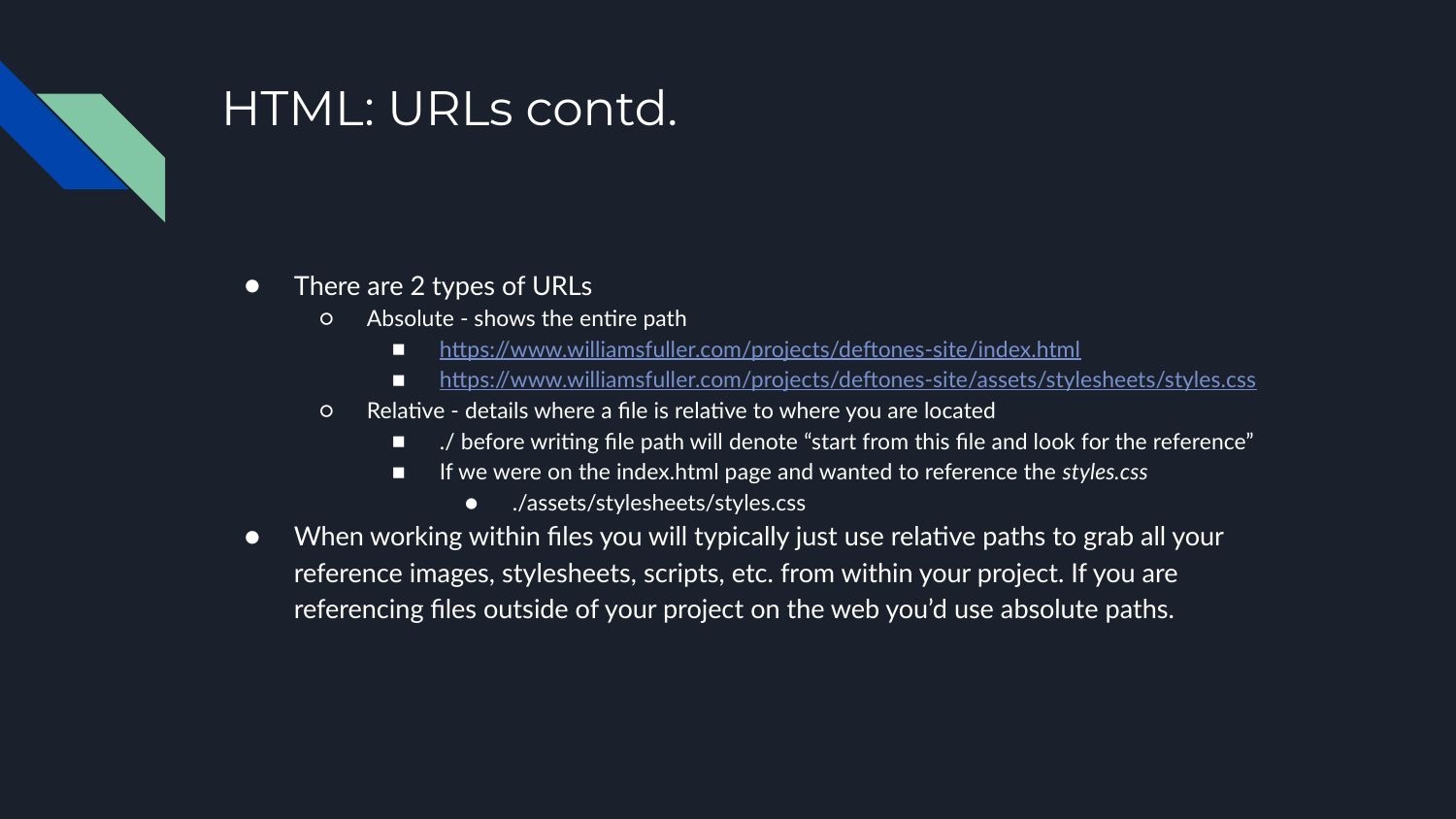

# HTML: URLs contd.
There are 2 types of URLs
Absolute - shows the entire path
https://www.williamsfuller.com/projects/deftones-site/index.html
https://www.williamsfuller.com/projects/deftones-site/assets/stylesheets/styles.css
Relative - details where a file is relative to where you are located
./ before writing file path will denote “start from this file and look for the reference”
If we were on the index.html page and wanted to reference the styles.css
./assets/stylesheets/styles.css
When working within files you will typically just use relative paths to grab all your reference images, stylesheets, scripts, etc. from within your project. If you are referencing files outside of your project on the web you’d use absolute paths.